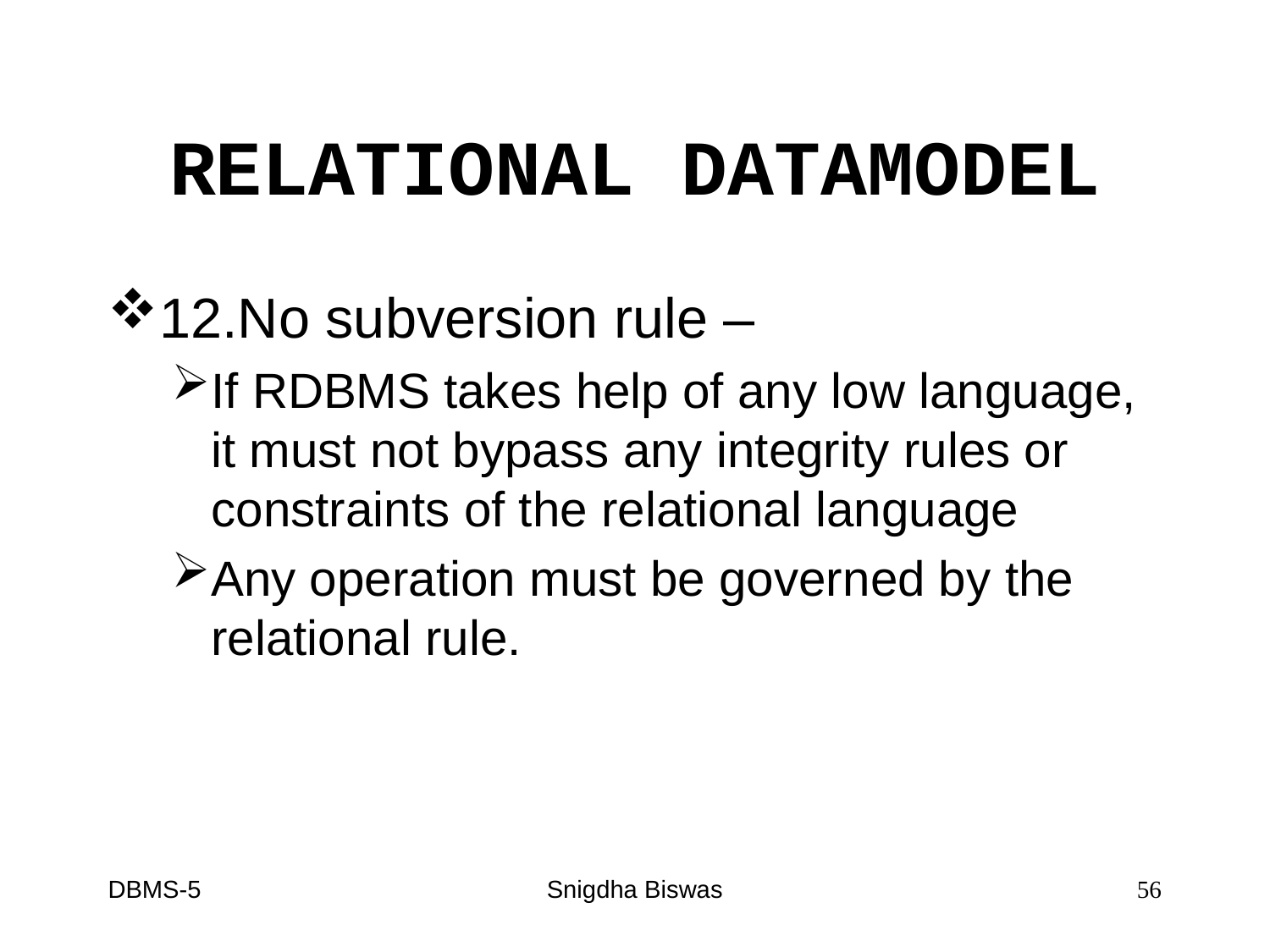

# RELATIONAL DATAMODEL
12.No subversion rule –
If RDBMS takes help of any low language, it must not bypass any integrity rules or constraints of the relational language
Any operation must be governed by the relational rule.

DBMS-5
Snigdha Biswas
56